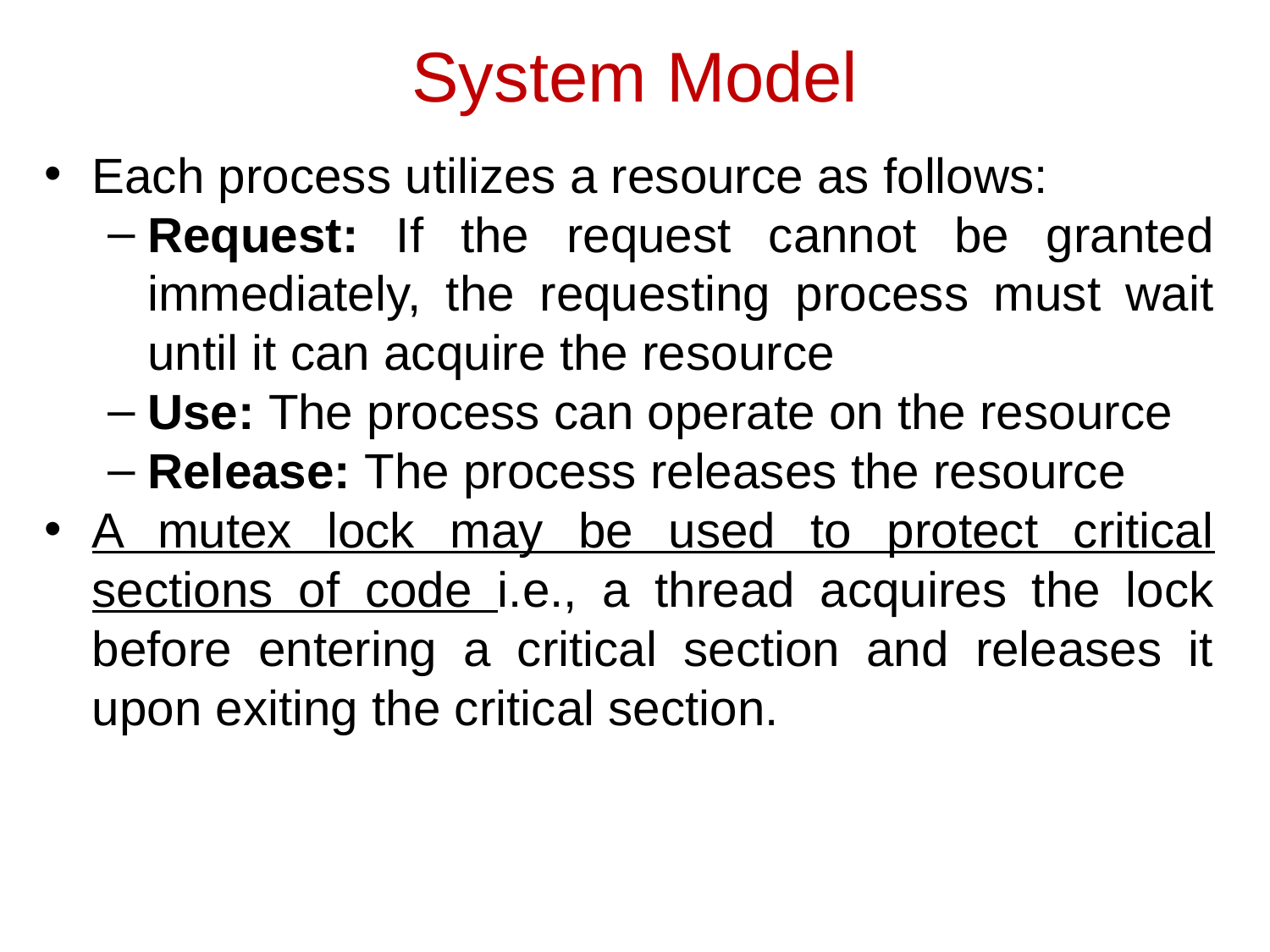

# System Model
Each process utilizes a resource as follows:
Request: If the request cannot be granted immediately, the requesting process must wait until it can acquire the resource
Use: The process can operate on the resource
Release: The process releases the resource
A mutex lock may be used to protect critical sections of code i.e., a thread acquires the lock before entering a critical section and releases it upon exiting the critical section.